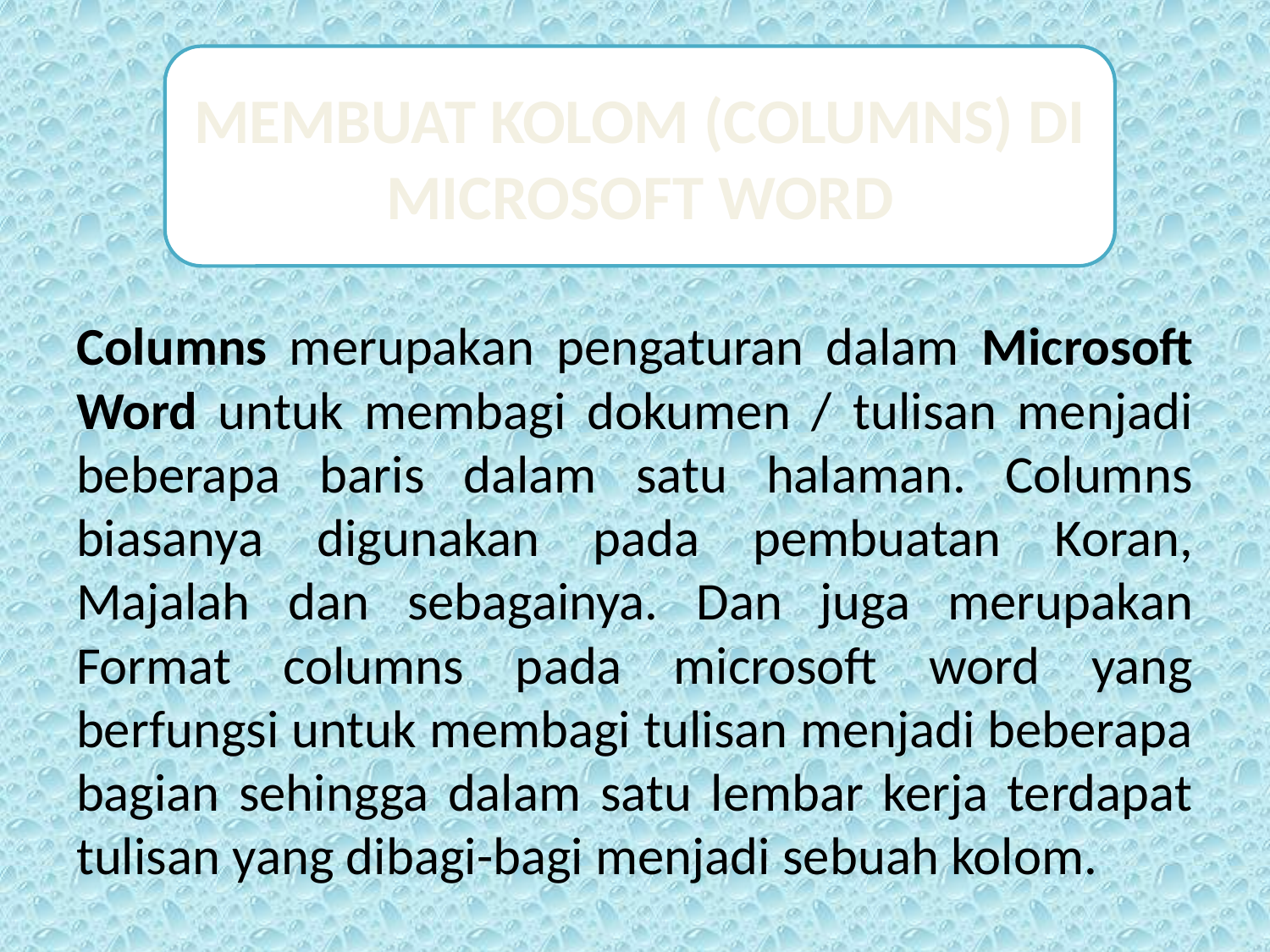

MEMBUAT KOLOM (COLUMNS) DI MICROSOFT WORD
Columns merupakan pengaturan dalam Microsoft Word untuk membagi dokumen / tulisan menjadi beberapa baris dalam satu halaman. Columns biasanya digunakan pada pembuatan Koran, Majalah dan sebagainya. Dan juga merupakan Format columns pada microsoft word yang berfungsi untuk membagi tulisan menjadi beberapa bagian sehingga dalam satu lembar kerja terdapat tulisan yang dibagi-bagi menjadi sebuah kolom.